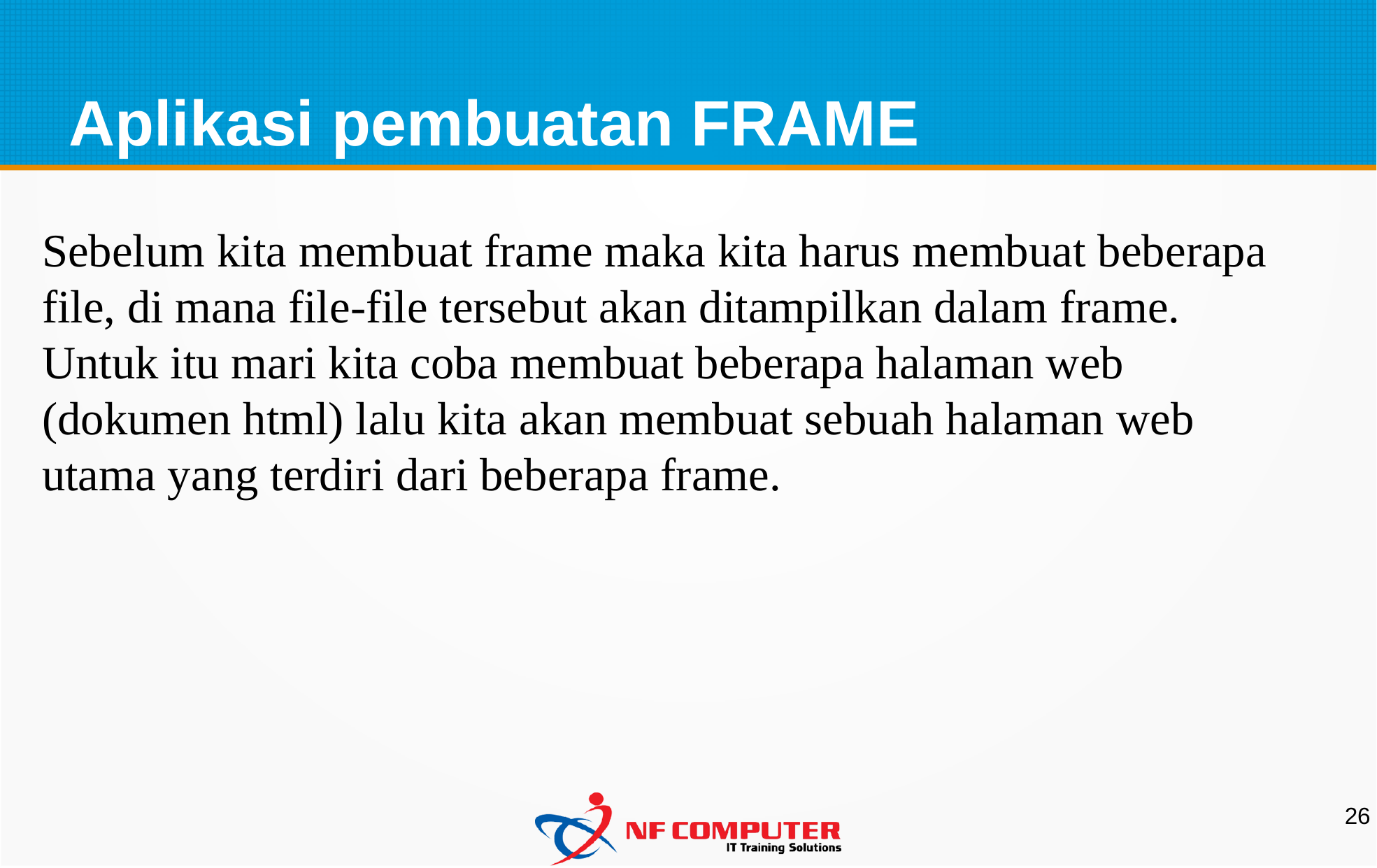

Aplikasi pembuatan FRAME
Sebelum kita membuat frame maka kita harus membuat beberapa file, di mana file-file tersebut akan ditampilkan dalam frame. Untuk itu mari kita coba membuat beberapa halaman web (dokumen html) lalu kita akan membuat sebuah halaman web utama yang terdiri dari beberapa frame.

26